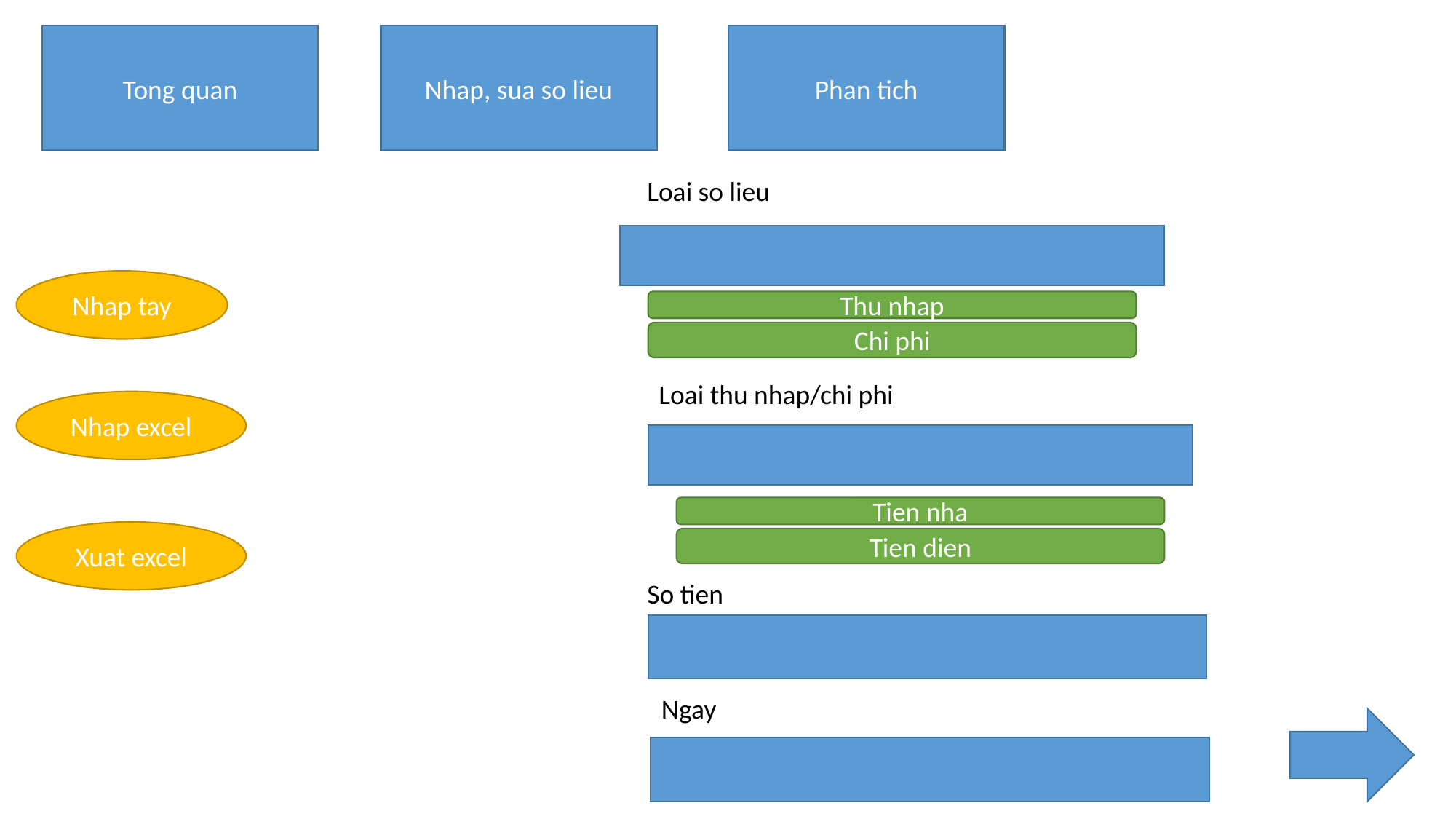

Nhap, sua so lieu
Phan tich
Tong quan
Loai so lieu

Nhap tay
Thu nhap
Chi phi
Loai thu nhap/chi phi
Nhap excel

Tien nha
Xuat excel
Tien dien
So tien

Ngay